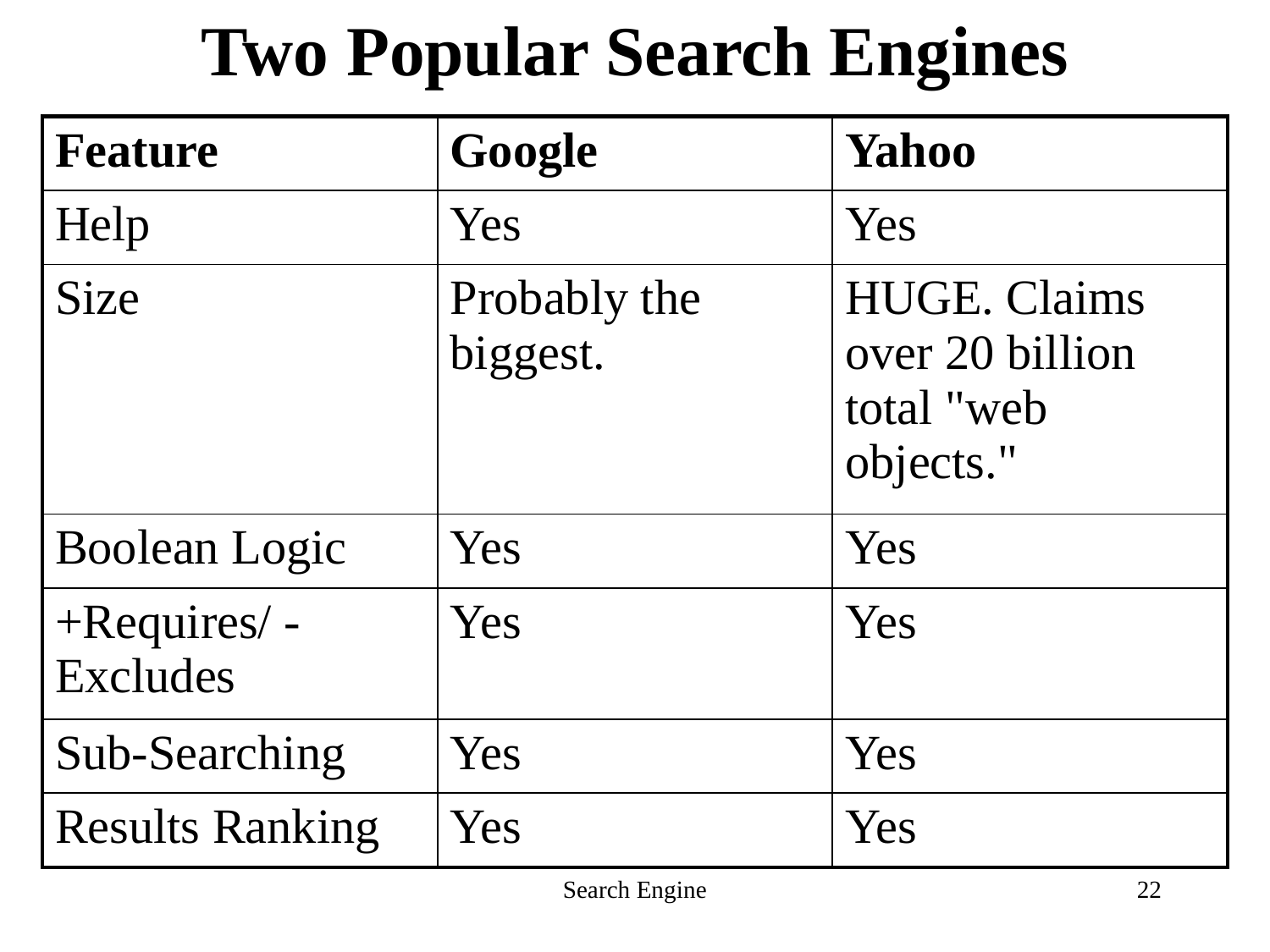

# Two Popular Search Engines
| Feature | Google | Yahoo |
| --- | --- | --- |
| Help | Yes | Yes |
| Size | Probably the biggest. | HUGE. Claims over 20 billion total "web objects." |
| Boolean Logic | Yes | Yes |
| +Requires/ -Excludes | Yes | Yes |
| Sub-Searching | Yes | Yes |
| Results Ranking | Yes | Yes |
Search Engine
22